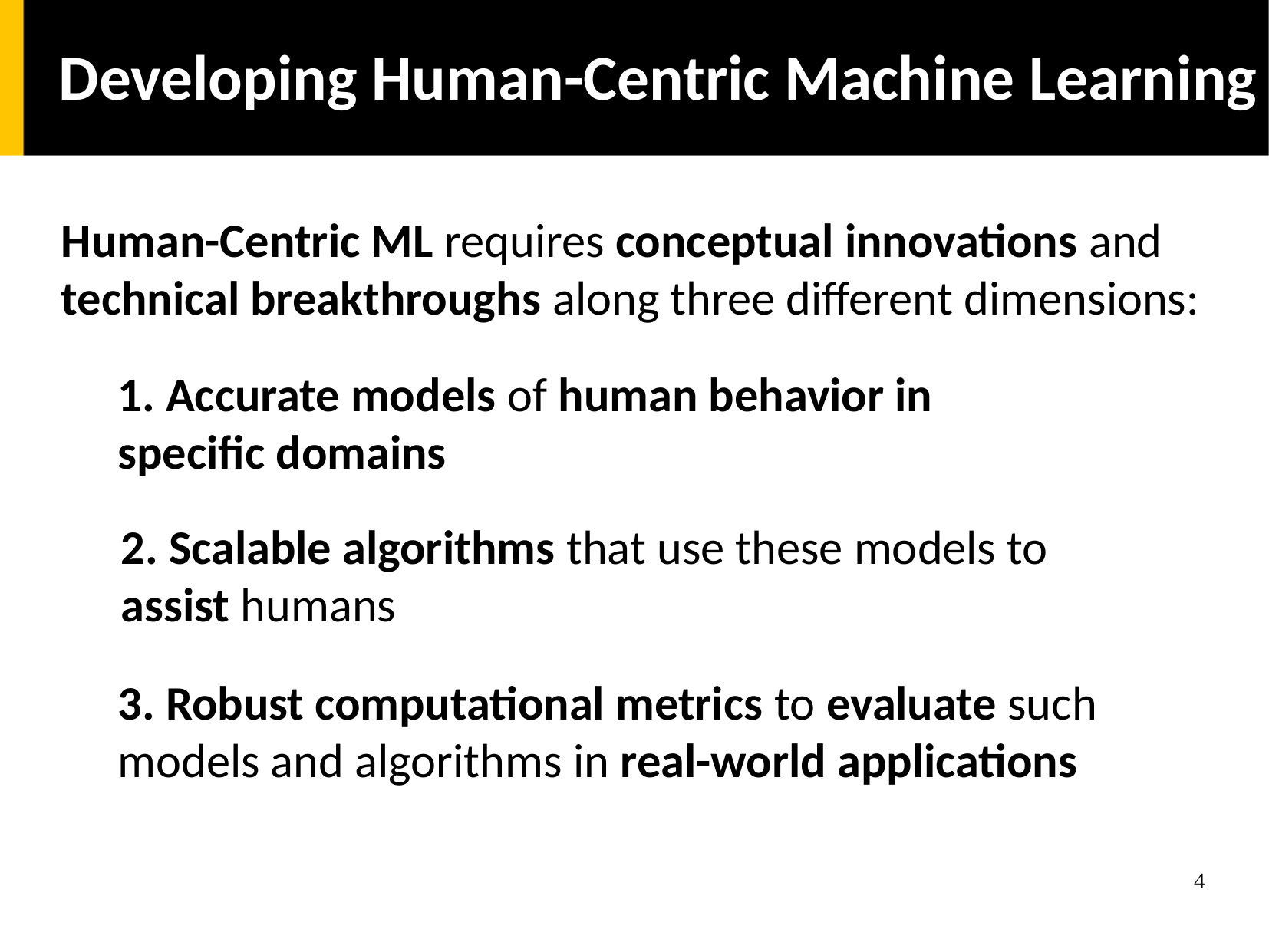

Developing Human-Centric Machine Learning
Human-Centric ML requires conceptual innovations and technical breakthroughs along three different dimensions:
1. Accurate models of human behavior in specific domains
2. Scalable algorithms that use these models to assist humans
3. Robust computational metrics to evaluate such models and algorithms in real-world applications
4